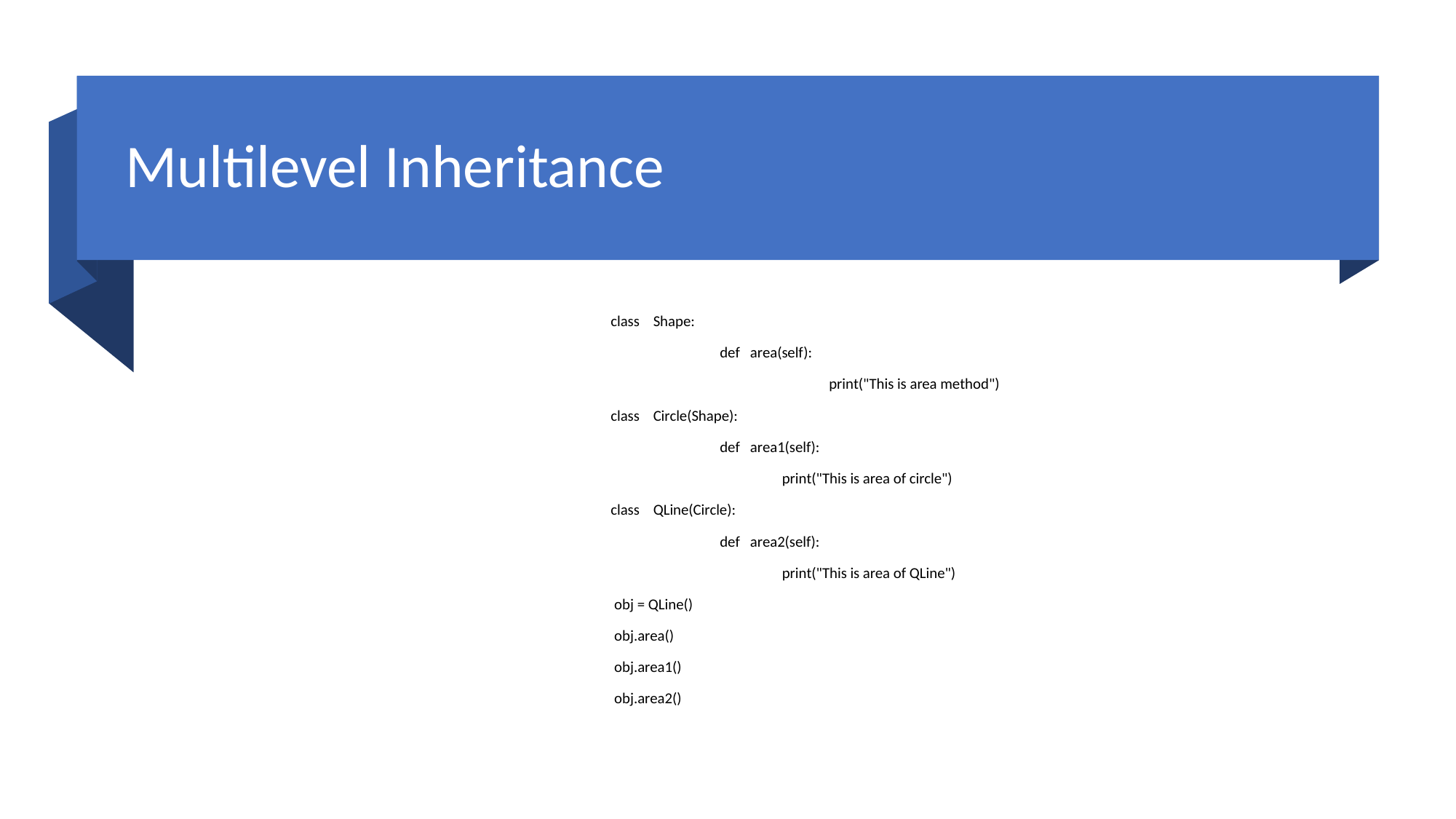

# Multilevel Inheritance

				class    Shape:
					def   area(self):
						print("This is area method")
				class    Circle(Shape):
					def   area1(self):
					                  print("This is area of circle")
				class    QLine(Circle):
					def   area2(self):
					                  print("This is area of QLine")
				 obj = QLine()
				 obj.area()
				 obj.area1()
				 obj.area2()